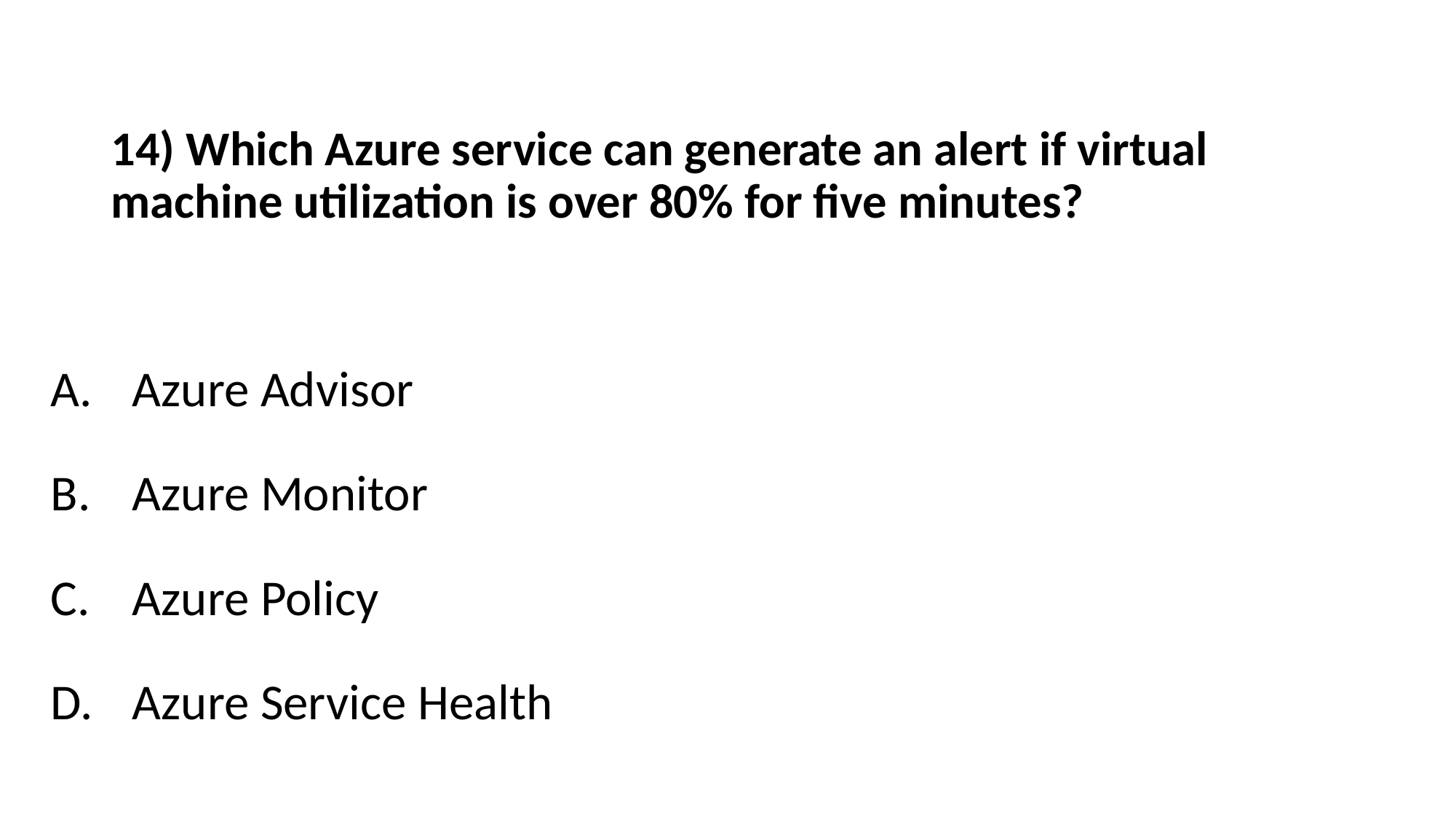

# 14) Which Azure service can generate an alert if virtual machine utilization is over 80% for five minutes?
Azure Advisor
Azure Monitor
Azure Policy
Azure Service Health